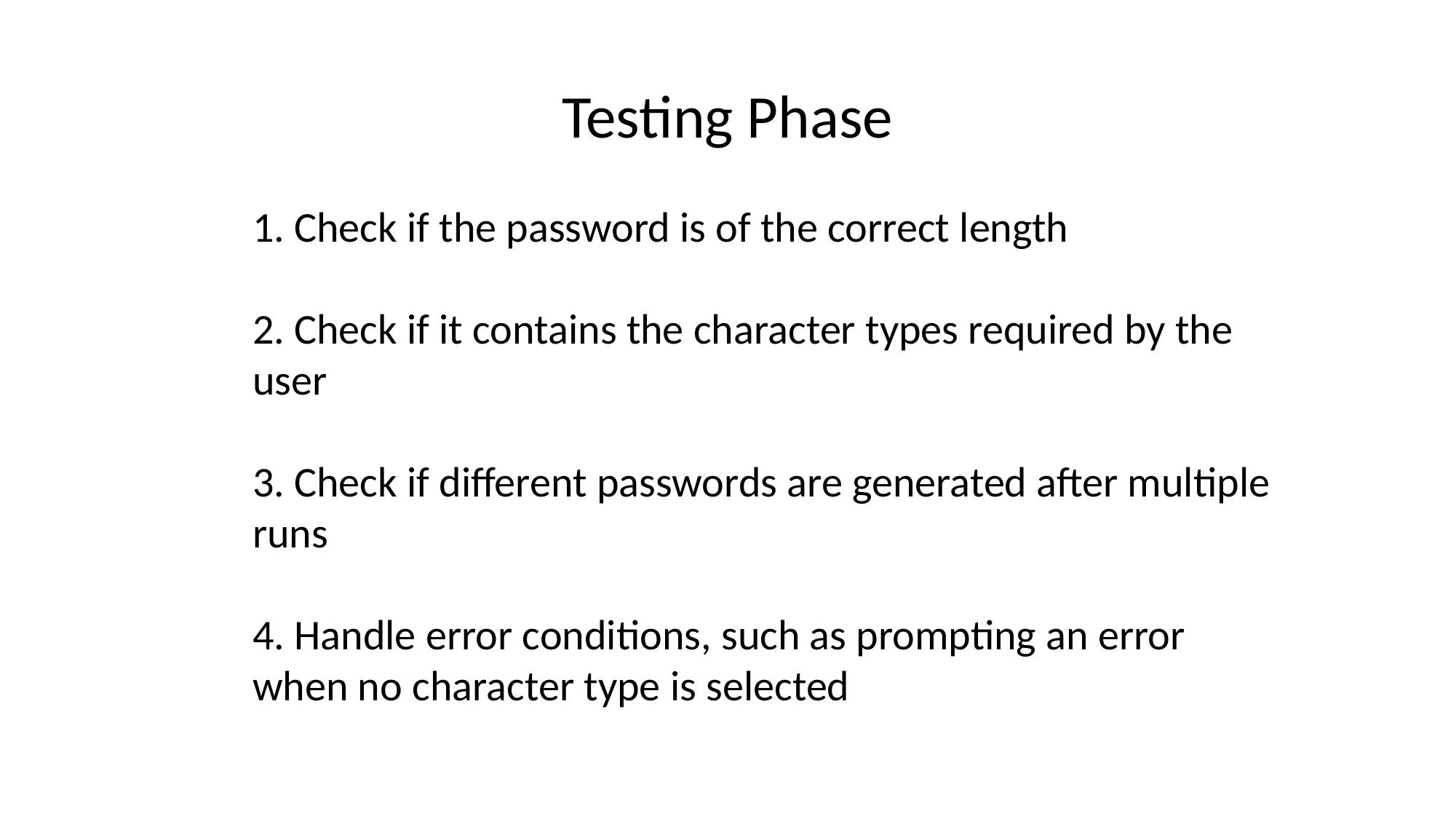

Testing Phase
1. Check if the password is of the correct length

2. Check if it contains the character types required by the user

3. Check if different passwords are generated after multiple runs

4. Handle error conditions, such as prompting an error when no character type is selected